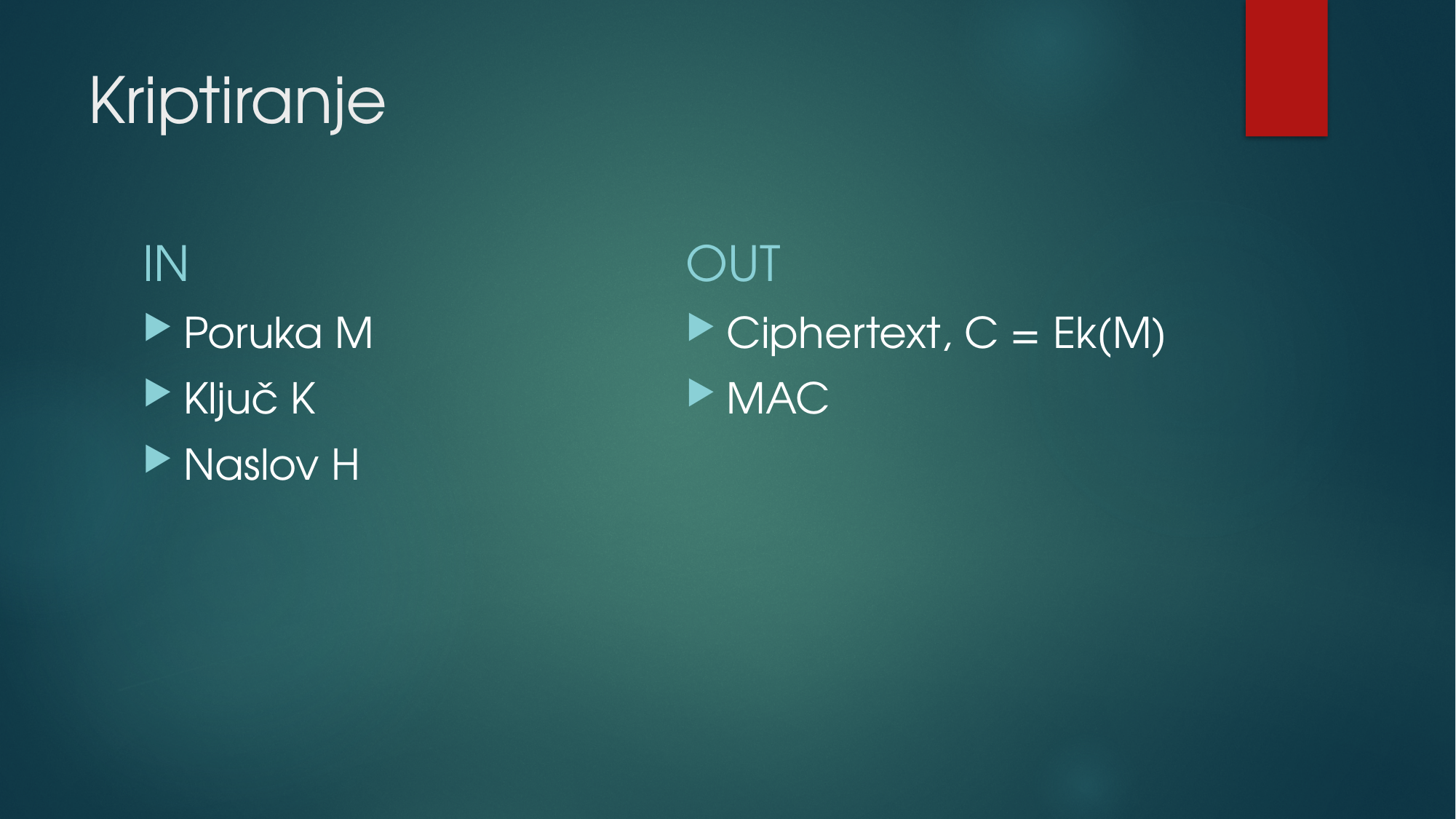

# Kriptiranje
IN
OUT
Poruka M
Ključ K
Naslov H
Ciphertext, C = Ek(M)
MAC